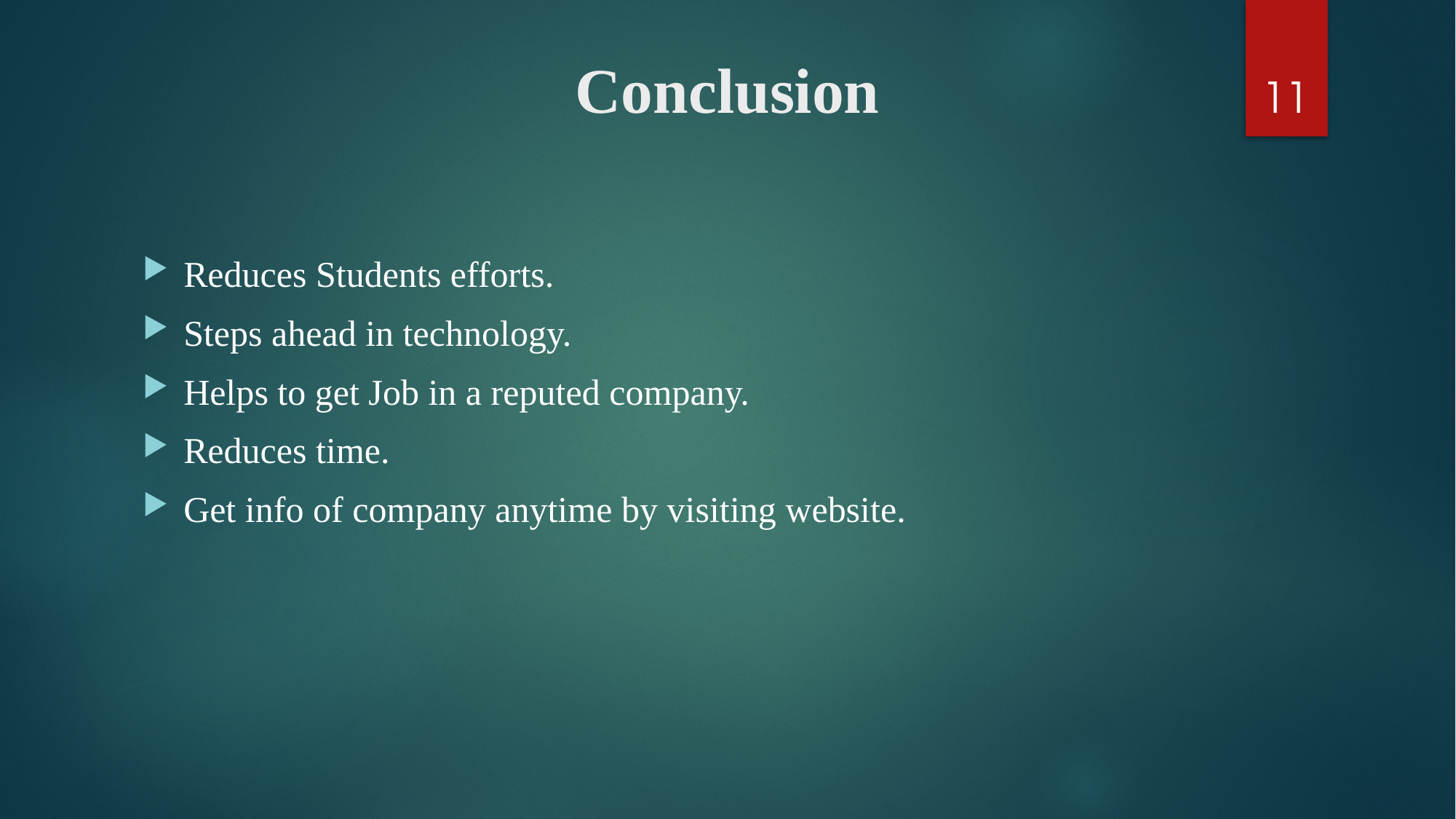

11
# Conclusion
Reduces Students efforts.
Steps ahead in technology.
Helps to get Job in a reputed company.
Reduces time.
Get info of company anytime by visiting website.